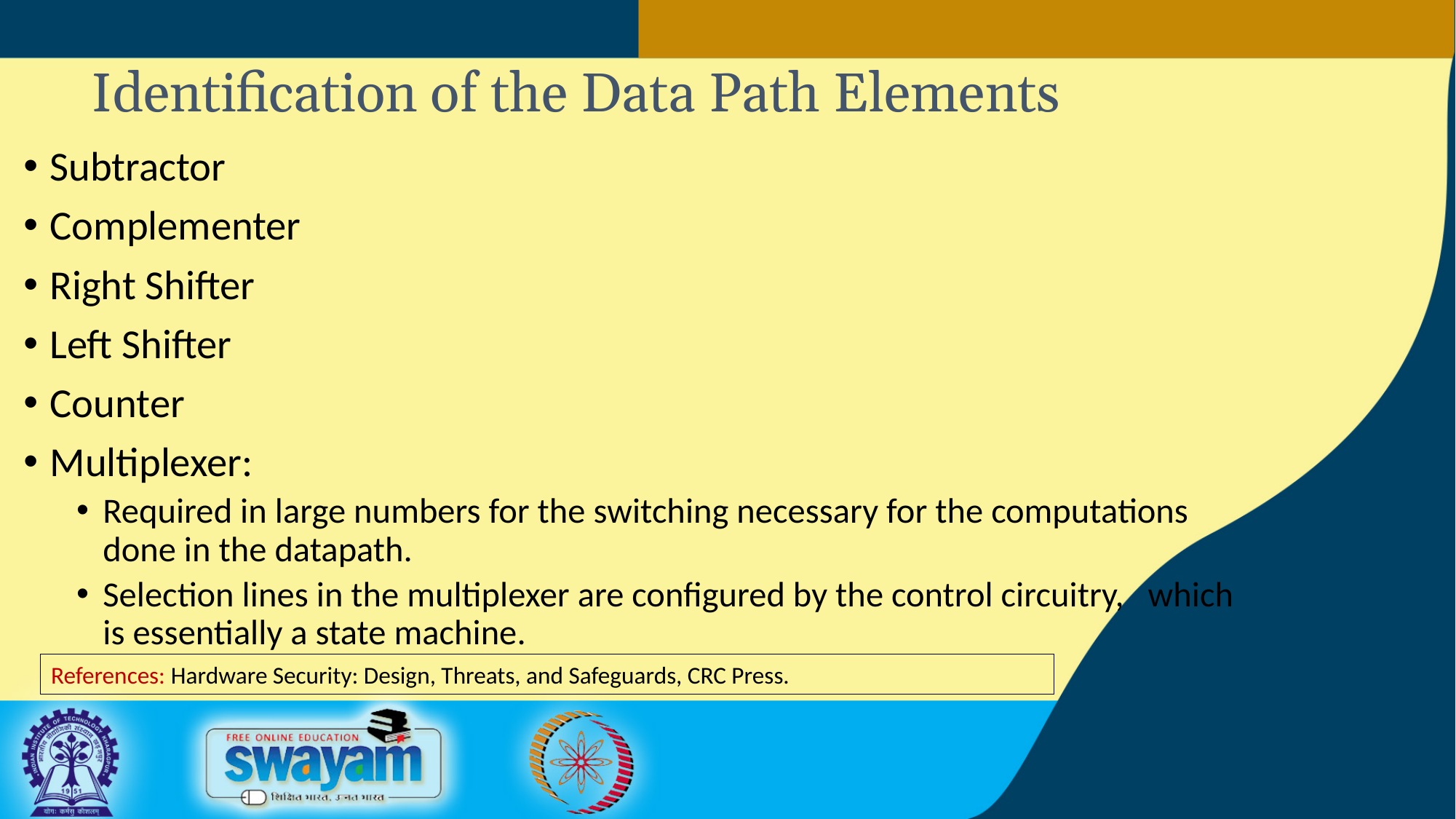

# Identification of the Data Path Elements
Subtractor
Complementer
Right Shifter
Left Shifter
Counter
Multiplexer:
Required in large numbers for the switching necessary for the computations done in the datapath.
Selection lines in the multiplexer are configured by the control circuitry,   which is essentially a state machine.

References: Hardware Security: Design, Threats, and Safeguards, CRC Press.